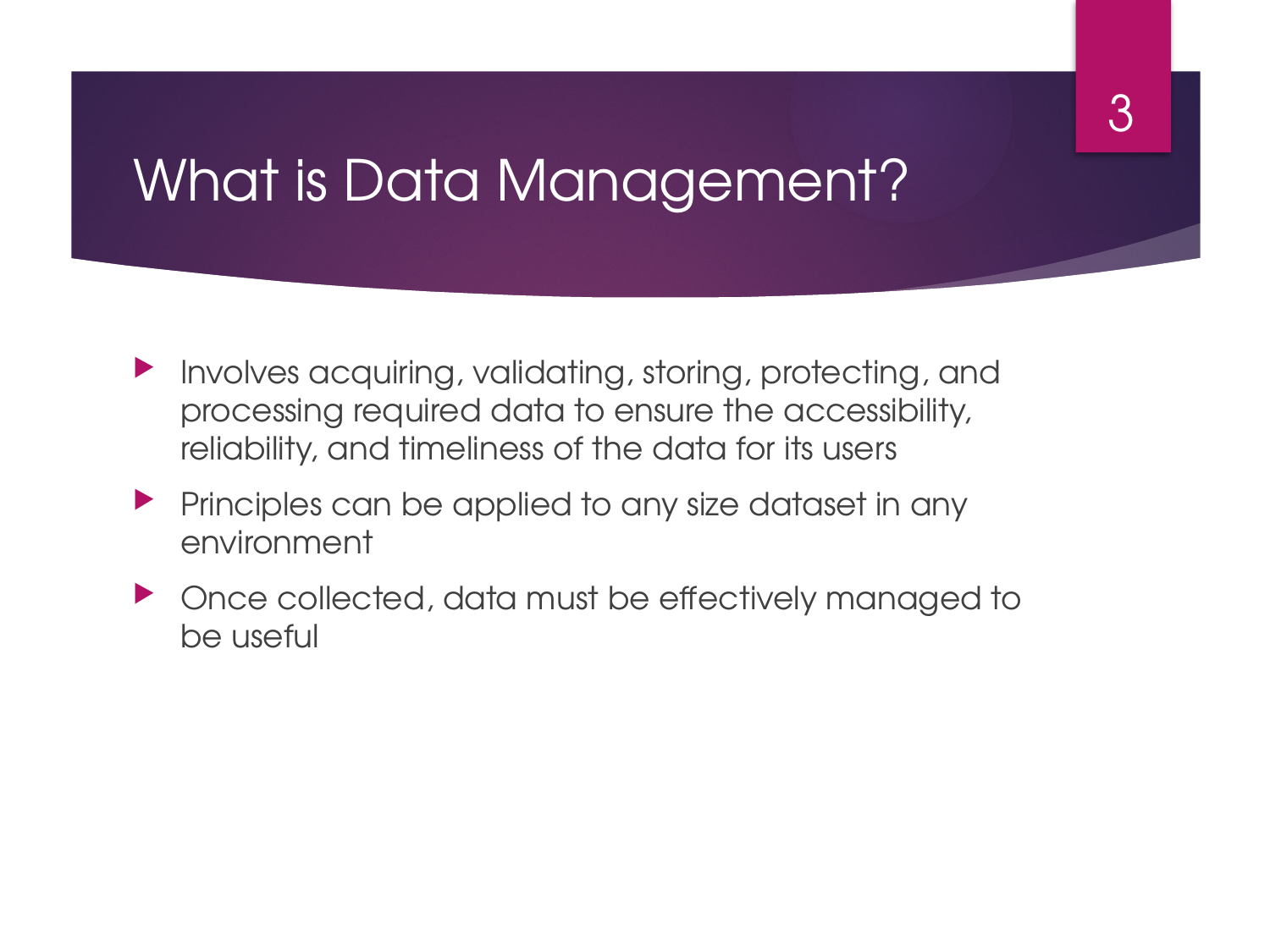

3
# What is Data Management?
Involves acquiring, validating, storing, protecting, and processing required data to ensure the accessibility, reliability, and timeliness of the data for its users
Principles can be applied to any size dataset in any environment
Once collected, data must be effectively managed to be useful